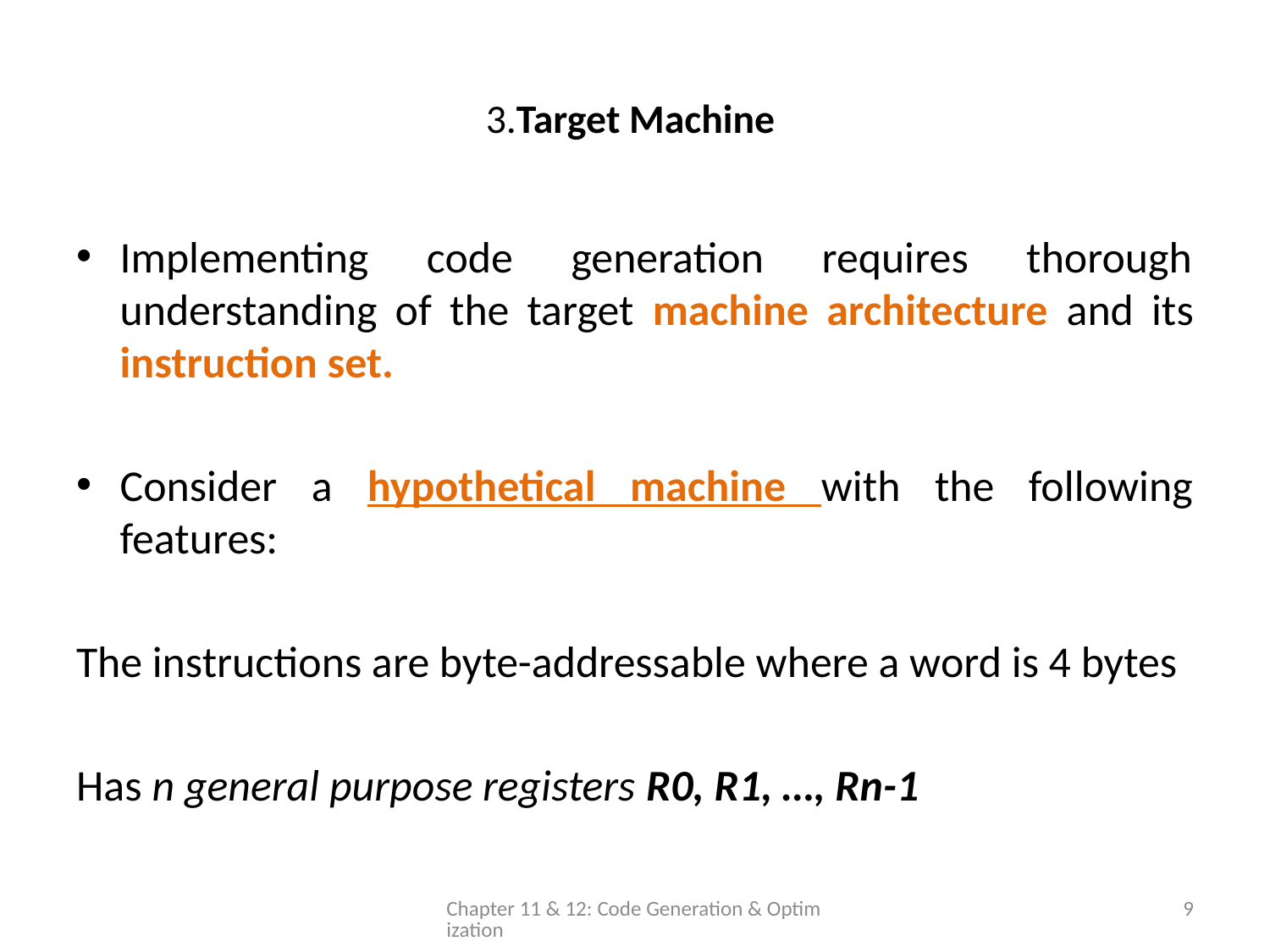

# 3.Target Machine
Implementing code generation requires thorough understanding of the target machine architecture and its instruction set.

Consider a hypothetical machine with the following features:

The instructions are byte-addressable where a word is 4 bytes

Has n general purpose registers R0, R1, …, Rn-1
Chapter 11 & 12: Code Generation & Optimization
9